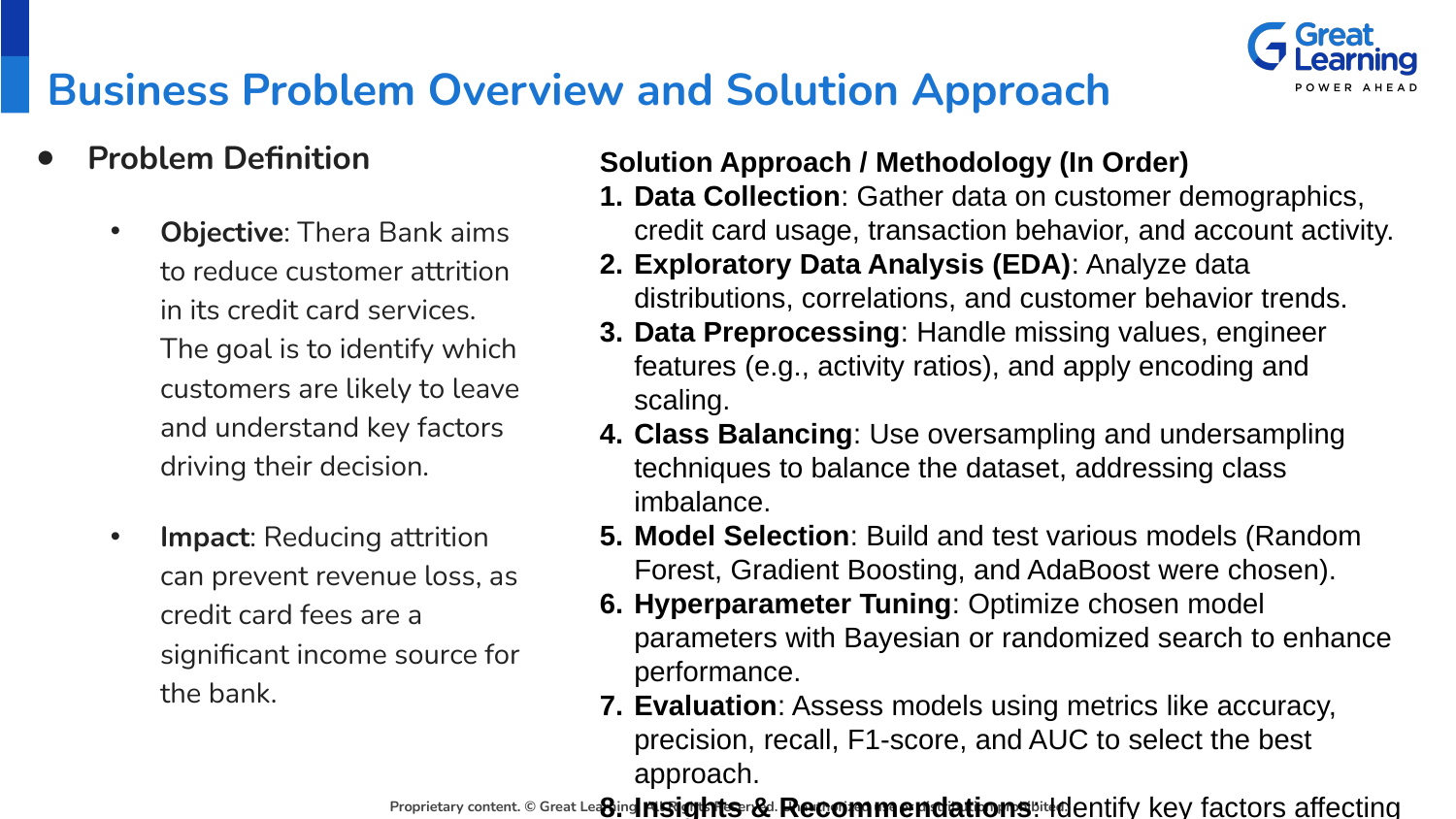

# Business Problem Overview and Solution Approach
Problem Definition
Objective: Thera Bank aims to reduce customer attrition in its credit card services. The goal is to identify which customers are likely to leave and understand key factors driving their decision.
Impact: Reducing attrition can prevent revenue loss, as credit card fees are a significant income source for the bank.
Solution Approach / Methodology (In Order)
Data Collection: Gather data on customer demographics, credit card usage, transaction behavior, and account activity.
Exploratory Data Analysis (EDA): Analyze data distributions, correlations, and customer behavior trends.
Data Preprocessing: Handle missing values, engineer features (e.g., activity ratios), and apply encoding and scaling.
Class Balancing: Use oversampling and undersampling techniques to balance the dataset, addressing class imbalance.
Model Selection: Build and test various models (Random Forest, Gradient Boosting, and AdaBoost were chosen).
Hyperparameter Tuning: Optimize chosen model parameters with Bayesian or randomized search to enhance performance.
Evaluation: Assess models using metrics like accuracy, precision, recall, F1-score, and AUC to select the best approach.
Insights & Recommendations: Identify key factors affecting attrition and suggest strategies for customer retention.